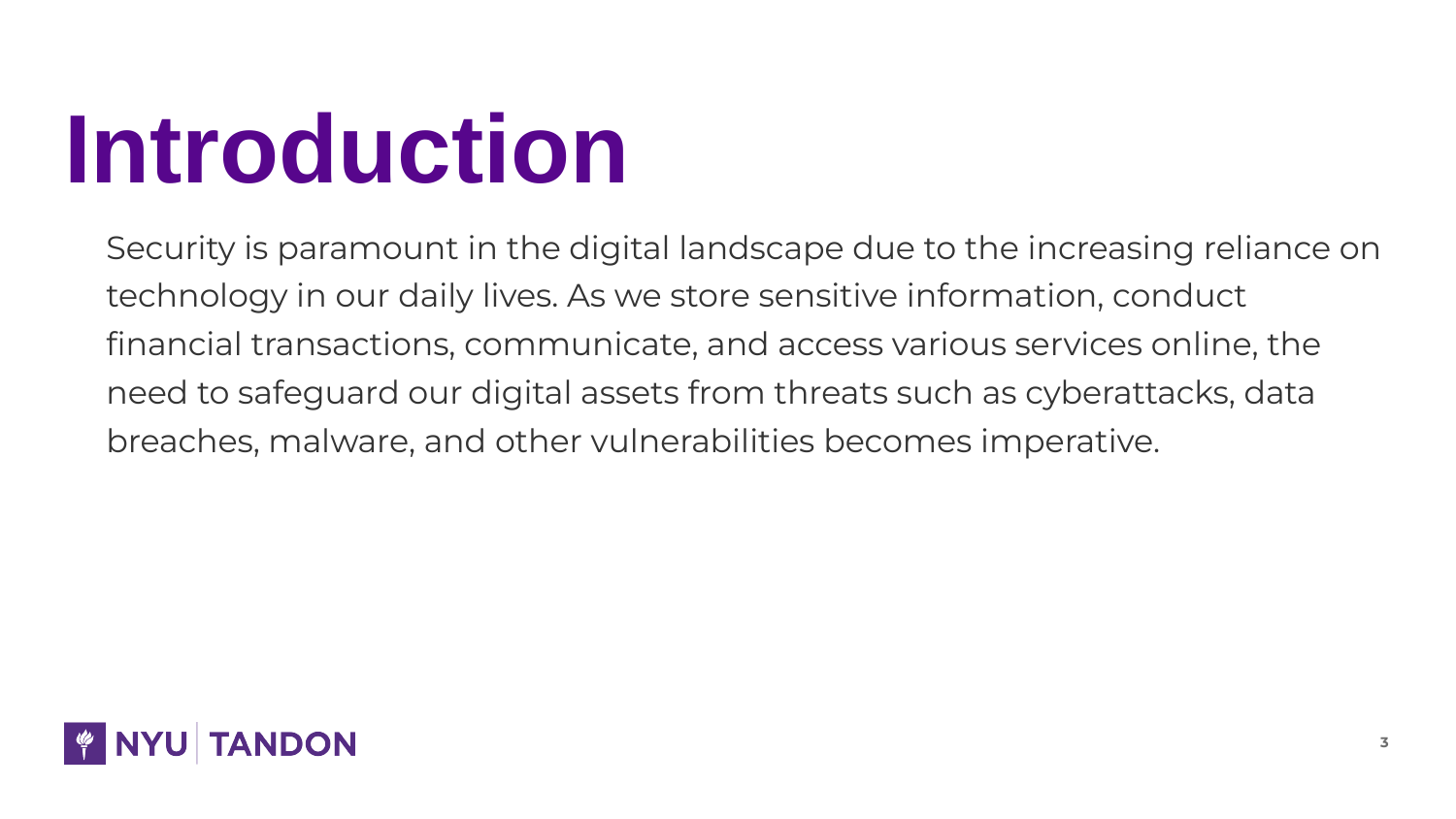

# Introduction
Security is paramount in the digital landscape due to the increasing reliance on technology in our daily lives. As we store sensitive information, conduct financial transactions, communicate, and access various services online, the need to safeguard our digital assets from threats such as cyberattacks, data breaches, malware, and other vulnerabilities becomes imperative.